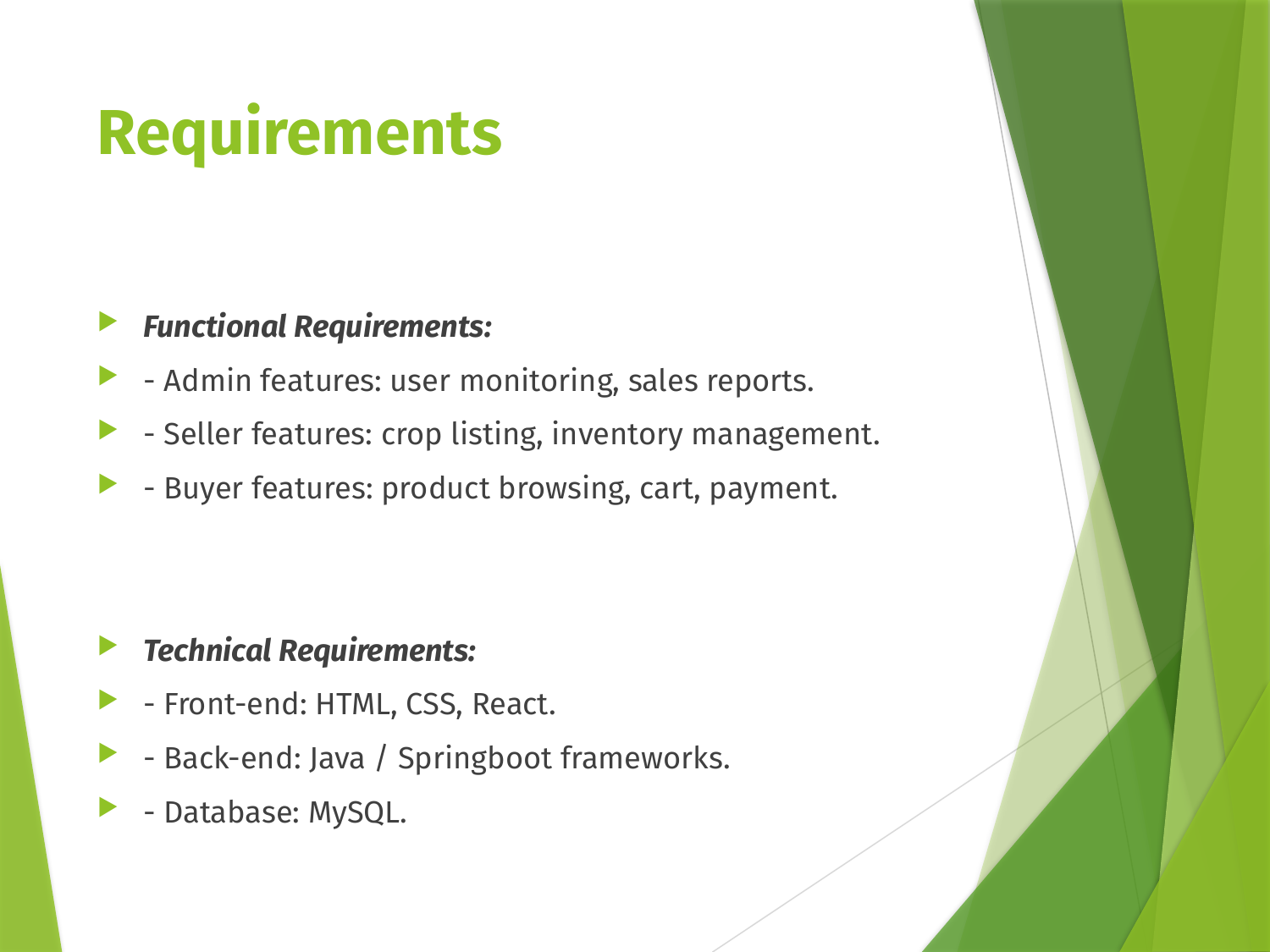

# Requirements
Functional Requirements:
- Admin features: user monitoring, sales reports.
- Seller features: crop listing, inventory management.
- Buyer features: product browsing, cart, payment.

Technical Requirements:
- Front-end: HTML, CSS, React.
- Back-end: Java / Springboot frameworks.
- Database: MySQL.